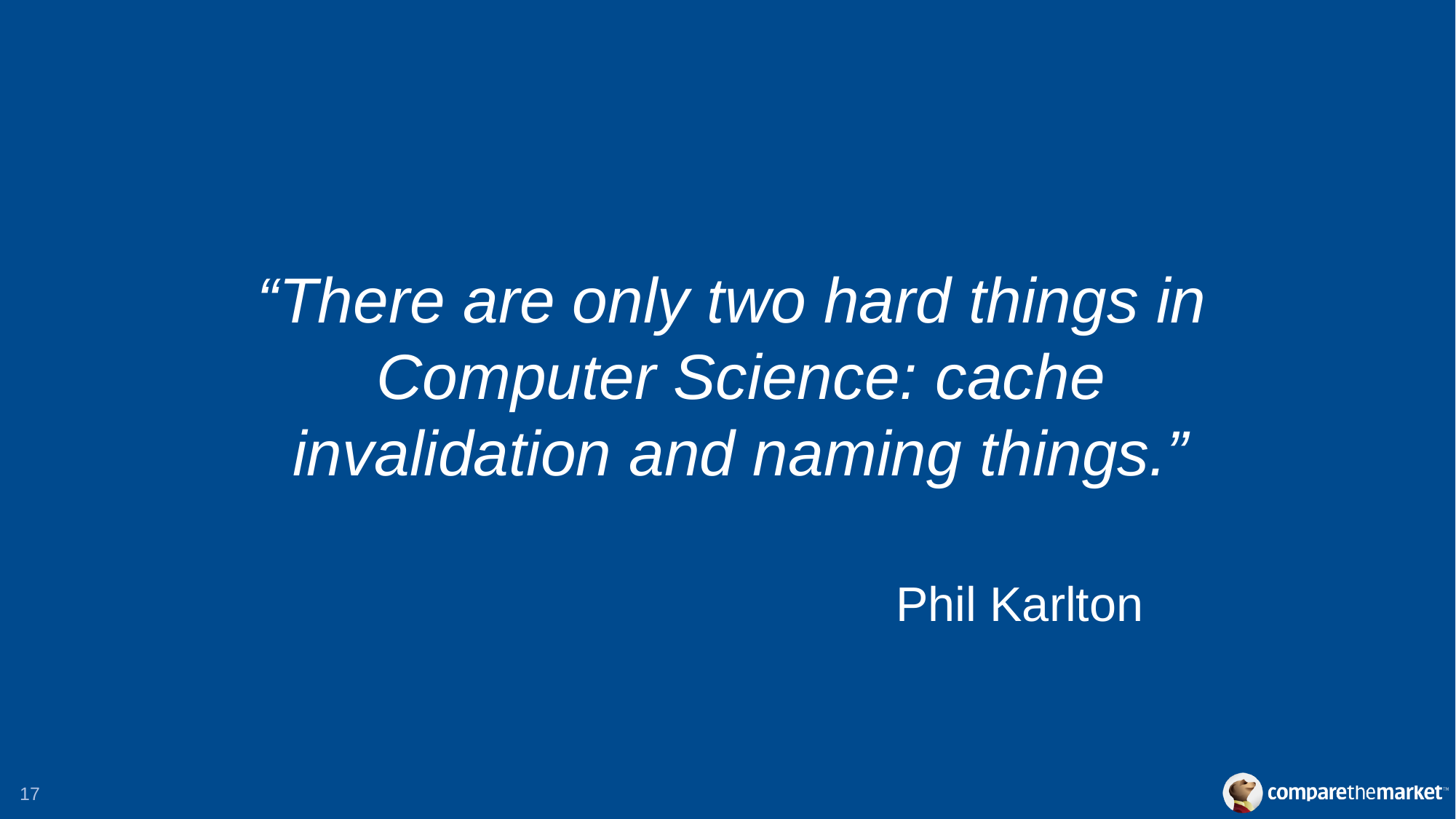

“There are only two hard things in
Computer Science: cache invalidation and naming things.”
# Phil Karlton
17